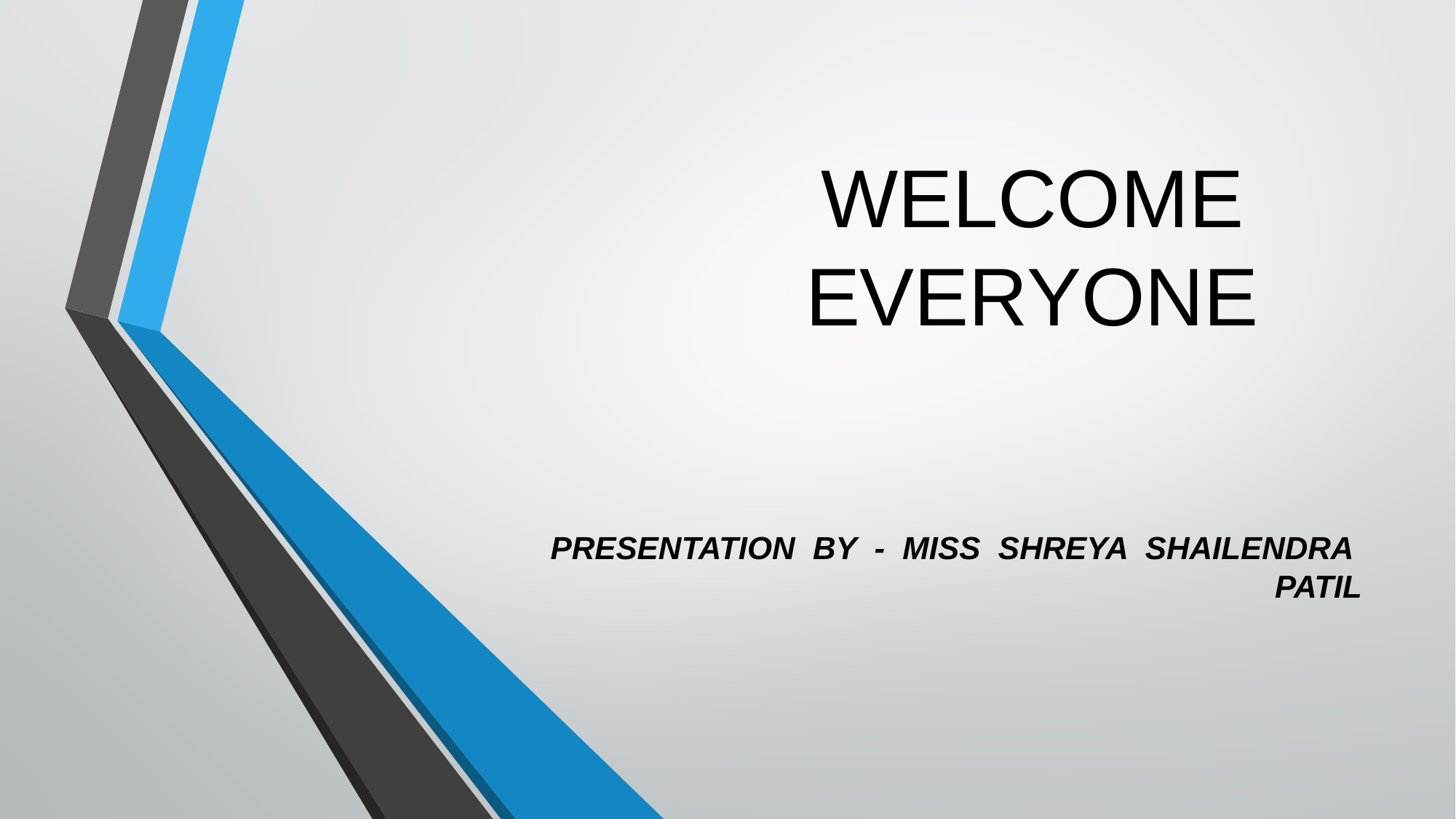

# WELCOME EVERYONE
PRESENTATION  BY  -  MISS  SHREYA  SHAILENDRA  PATIL